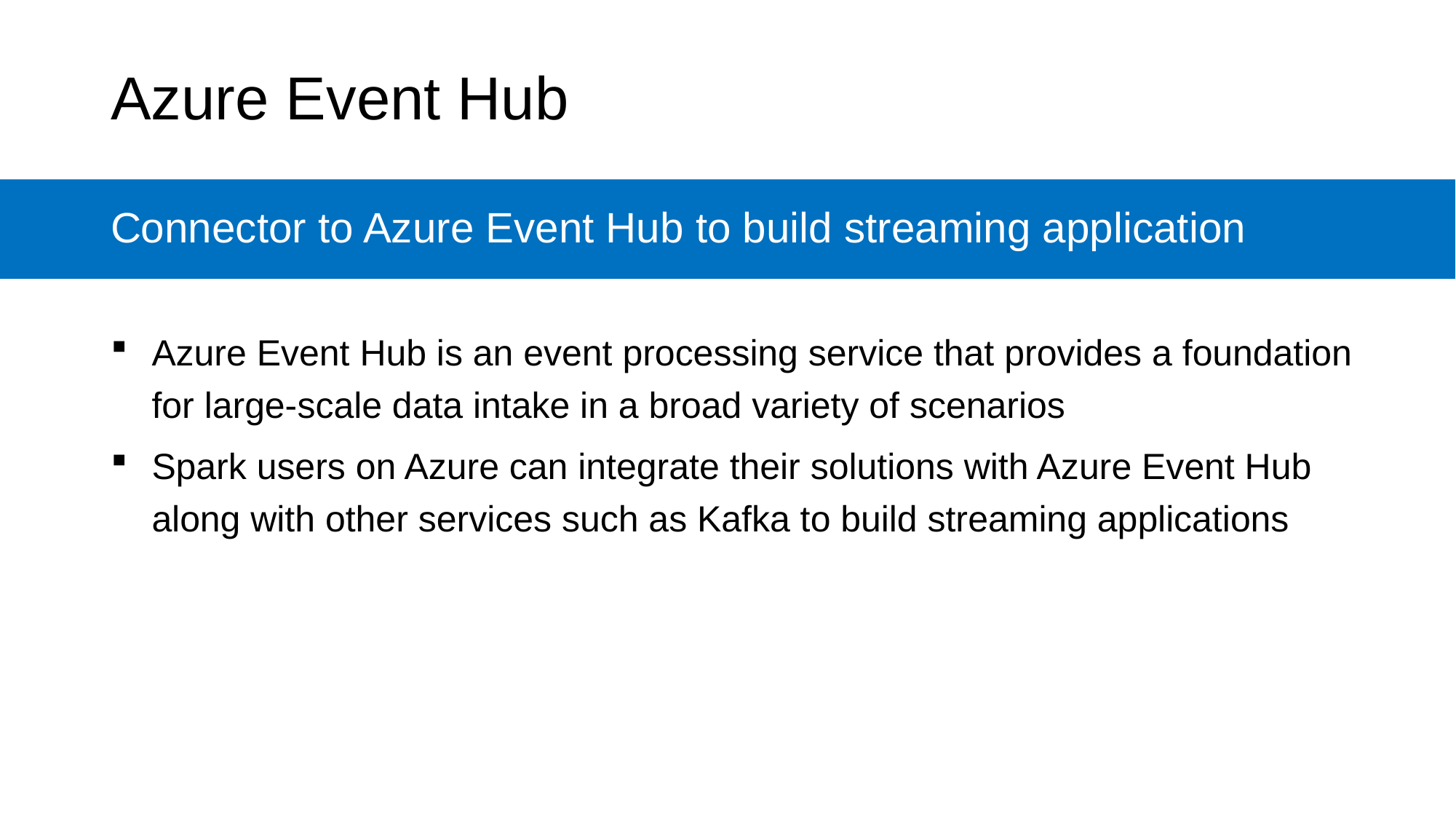

# Azure Event Hub

Connector to Azure Event Hub to build streaming application
Azure Event Hub is an event processing service that provides a foundation for large-scale data intake in a broad variety of scenarios
Spark users on Azure can integrate their solutions with Azure Event Hub along with other services such as Kafka to build streaming applications